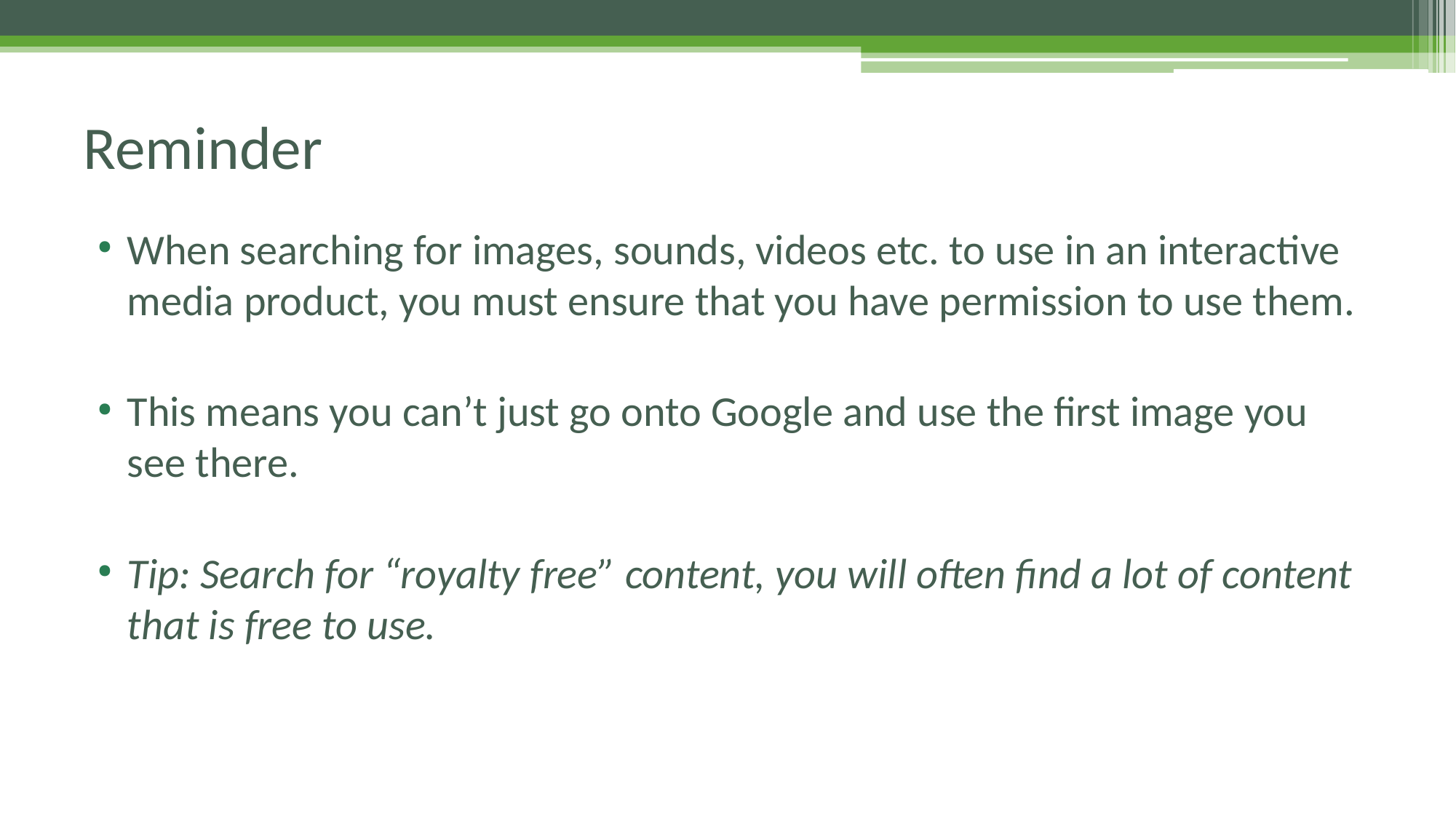

# Reminder
When searching for images, sounds, videos etc. to use in an interactive media product, you must ensure that you have permission to use them.

This means you can’t just go onto Google and use the first image you see there.

Tip: Search for “royalty free” content, you will often find a lot of content that is free to use.